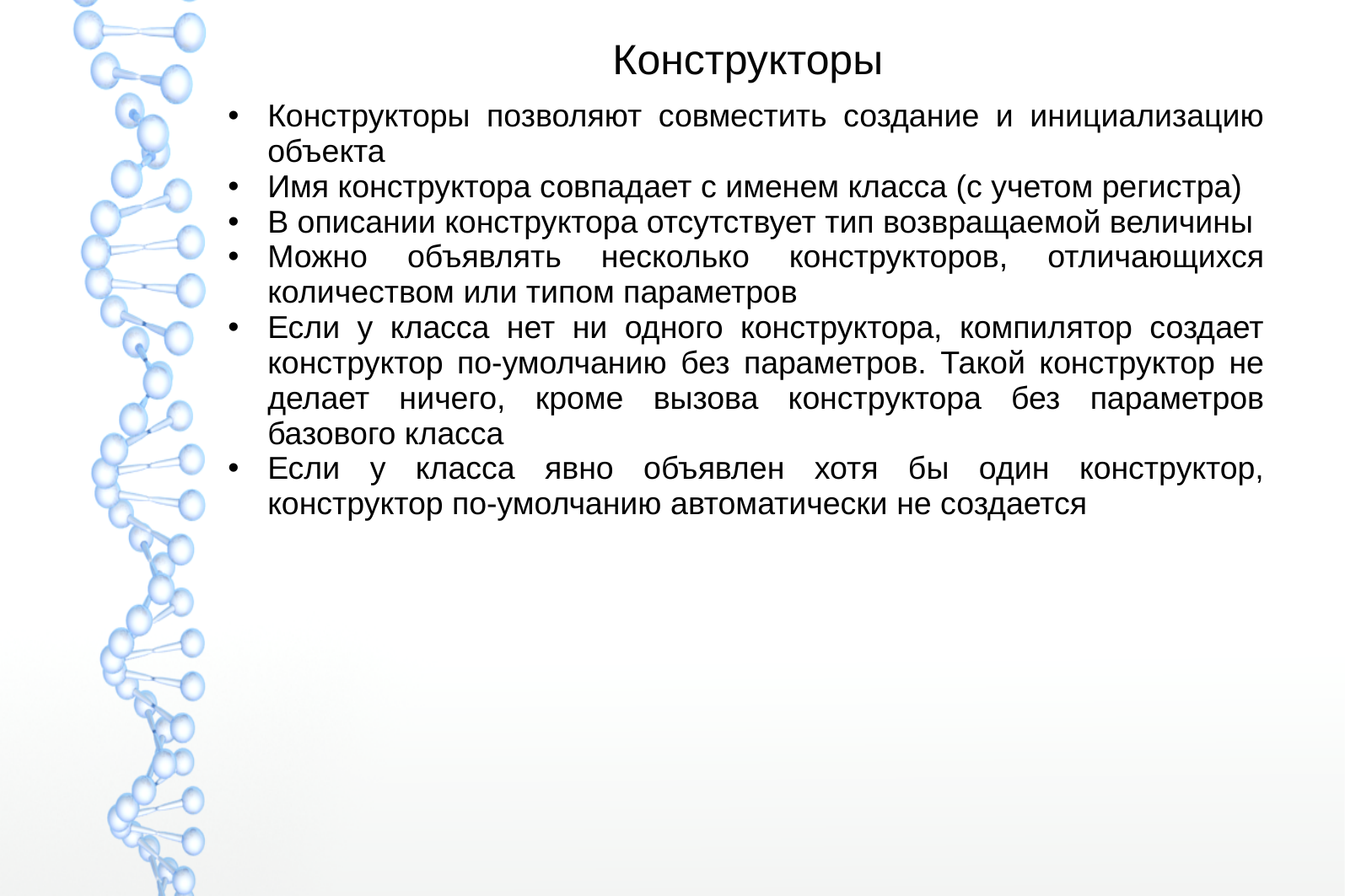

# Конструкторы
Конструкторы позволяют совместить создание и инициализацию объекта
Имя конструктора совпадает с именем класса (с учетом регистра)
В описании конструктора отсутствует тип возвращаемой величины
Можно объявлять несколько конструкторов, отличающихся количеством или типом параметров
Если у класса нет ни одного конструктора, компилятор создает конструктор по-умолчанию без параметров. Такой конструктор не делает ничего, кроме вызова конструктора без параметров базового класса
Если у класса явно объявлен хотя бы один конструктор, конструктор по-умолчанию автоматически не создается